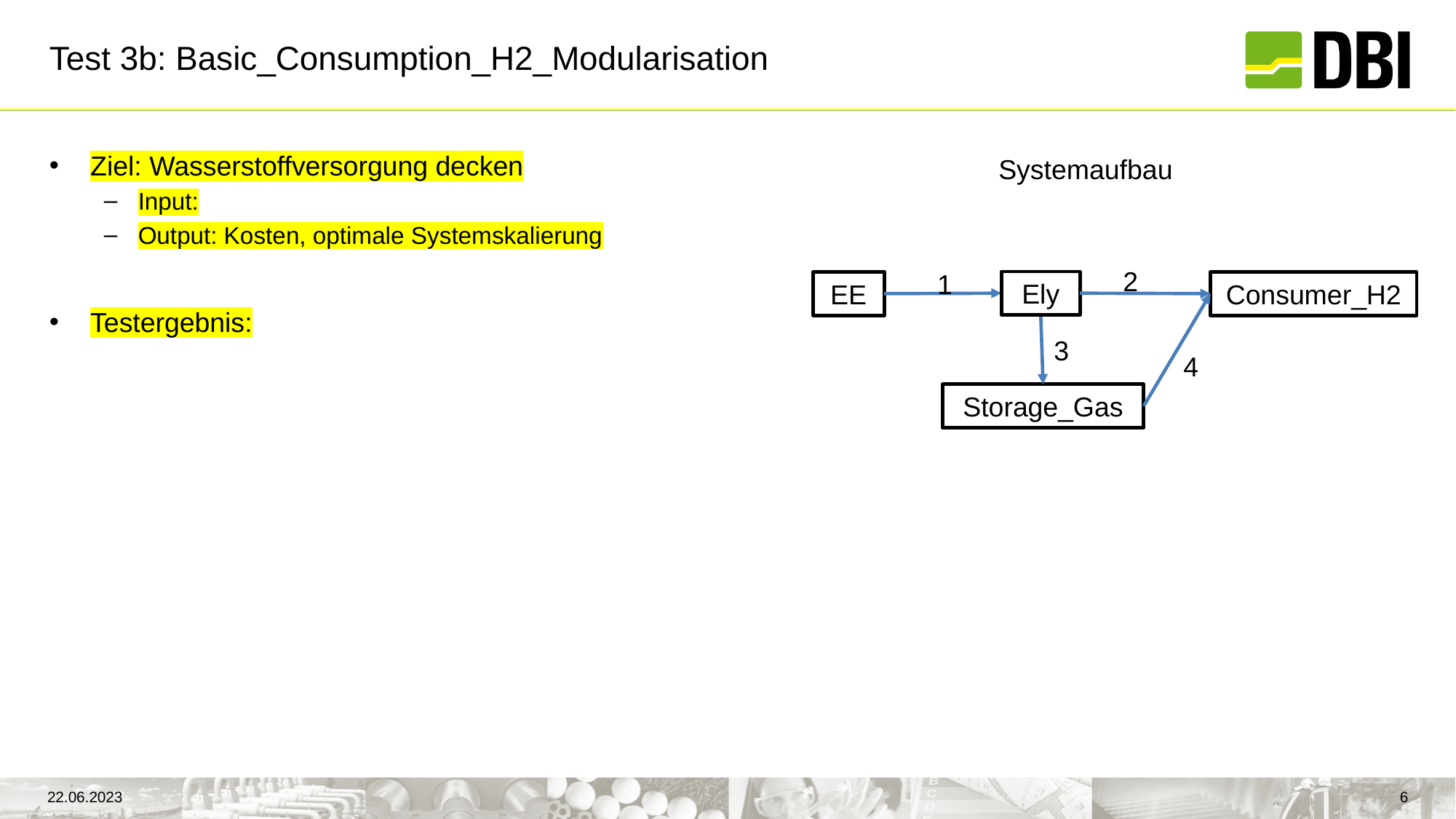

# Test 3b: Basic_Consumption_H2_Modularisation
Ziel: Wasserstoffversorgung decken
Input:
Output: Kosten, optimale Systemskalierung

Testergebnis:

Systemaufbau
2
1
Ely
EE
Consumer_H2
3
4
Storage_Gas
22.06.2023

6